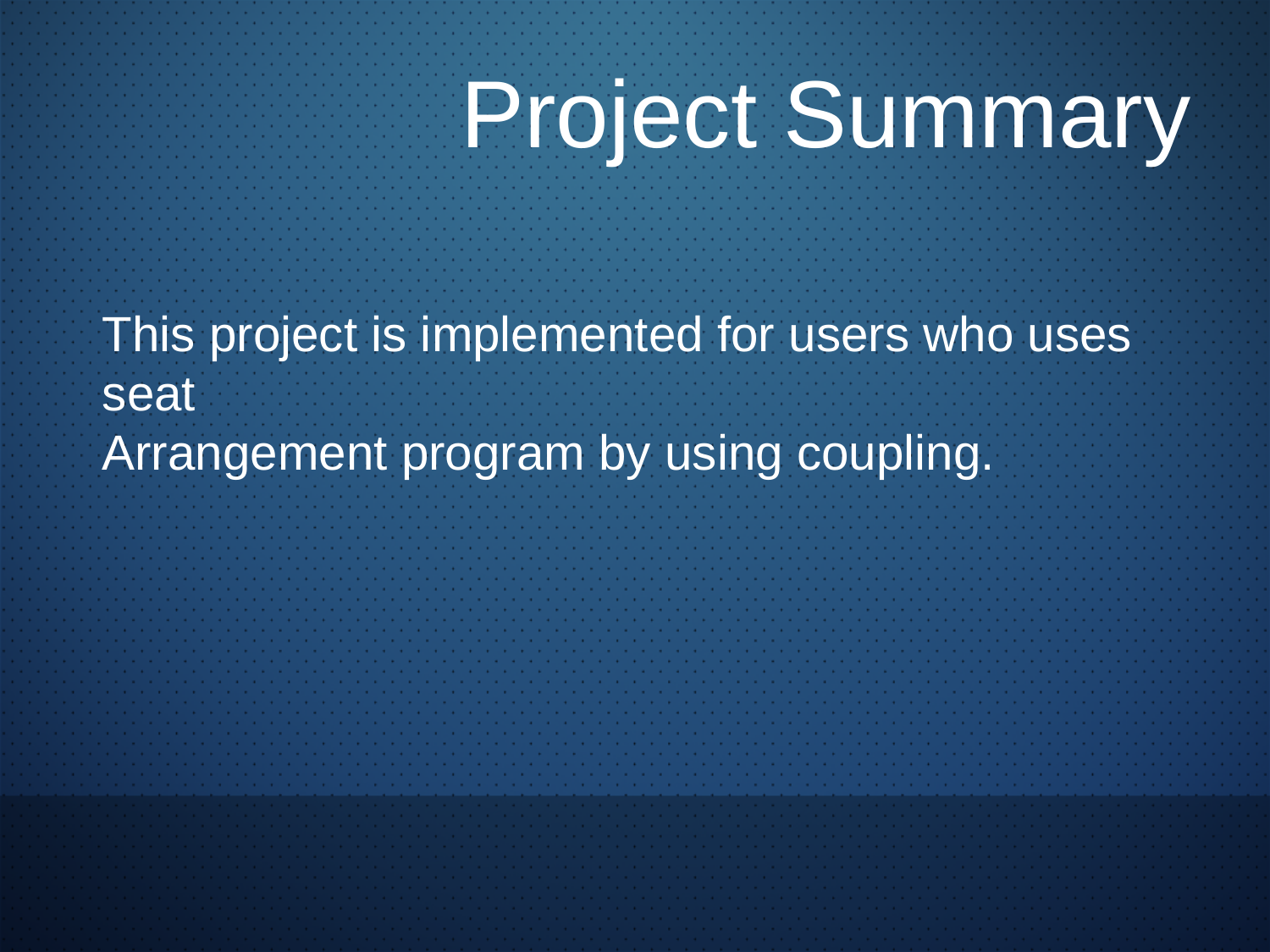

Project Summary
This project is implemented for users who uses seat
Arrangement program by using coupling.